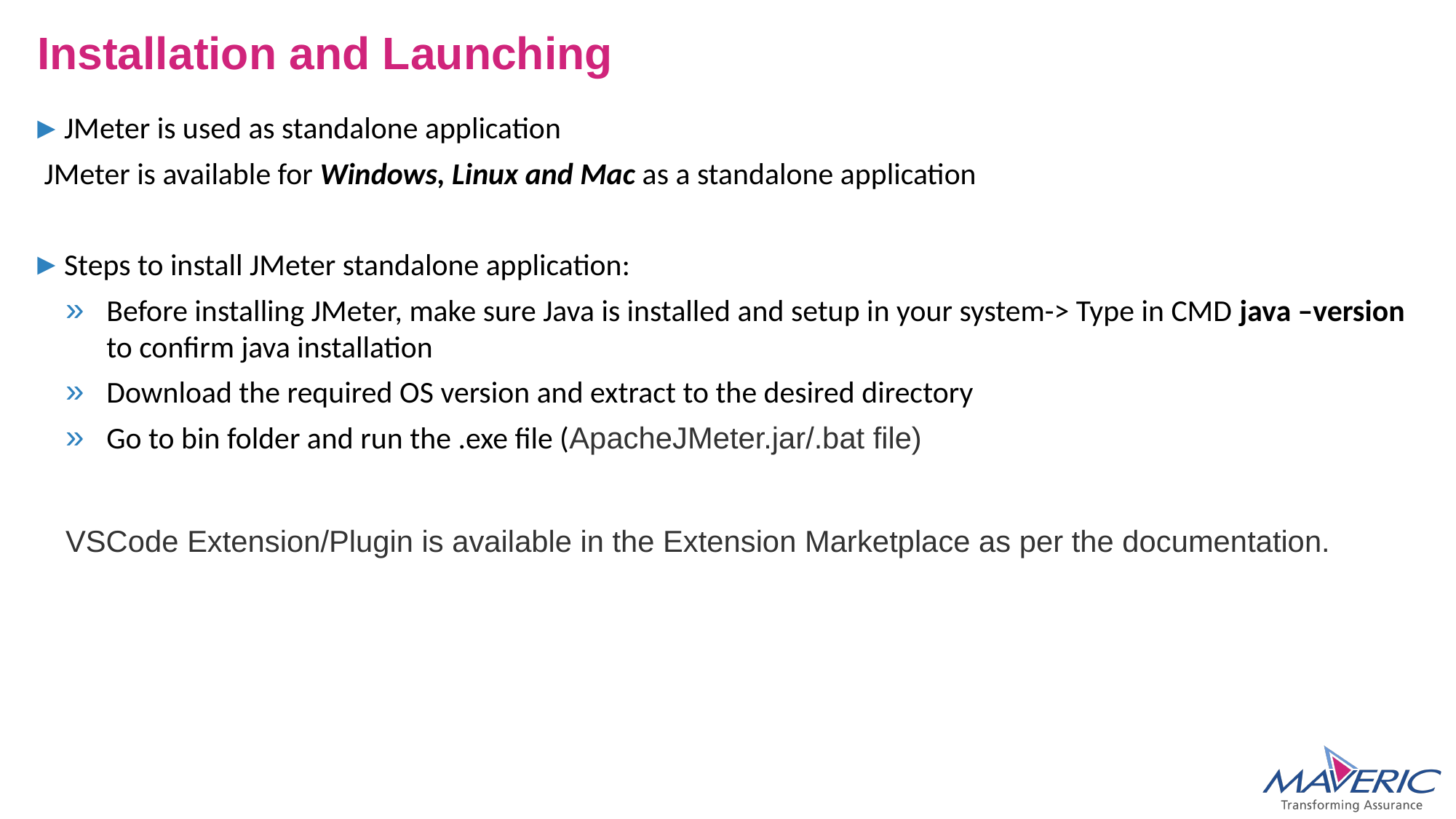

# Installation and Launching
JMeter is used as standalone application
 JMeter is available for Windows, Linux and Mac as a standalone application

Steps to install JMeter standalone application:
Before installing JMeter, make sure Java is installed and setup in your system-> Type in CMD java –version to confirm java installation
Download the required OS version and extract to the desired directory
Go to bin folder and run the .exe file (ApacheJMeter.jar/.bat file)

VSCode Extension/Plugin is available in the Extension Marketplace as per the documentation.